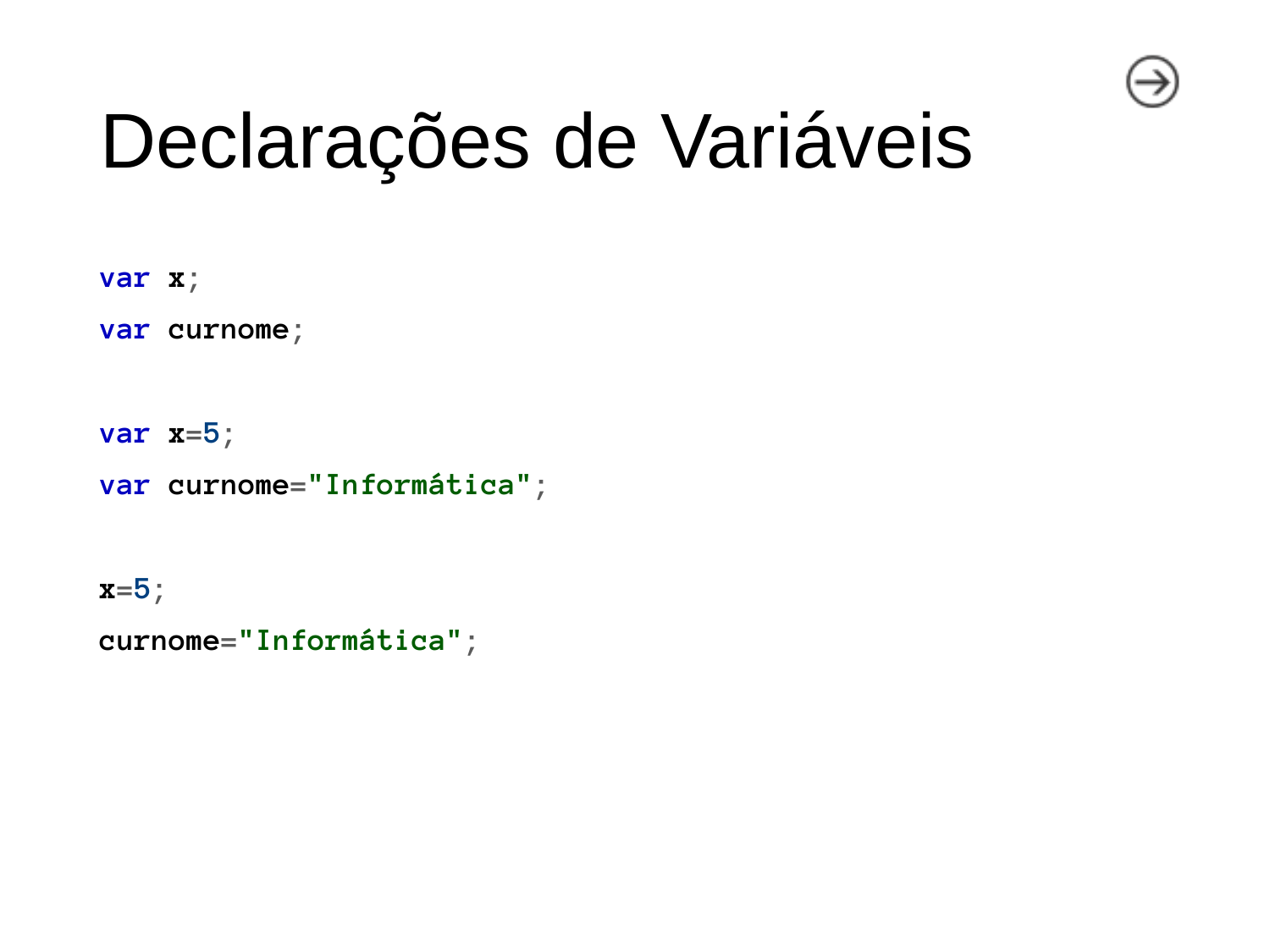

# Declarações de Variáveis
var x;
var curnome;

var x=5;
var curnome="Informática";

x=5;
curnome="Informática";